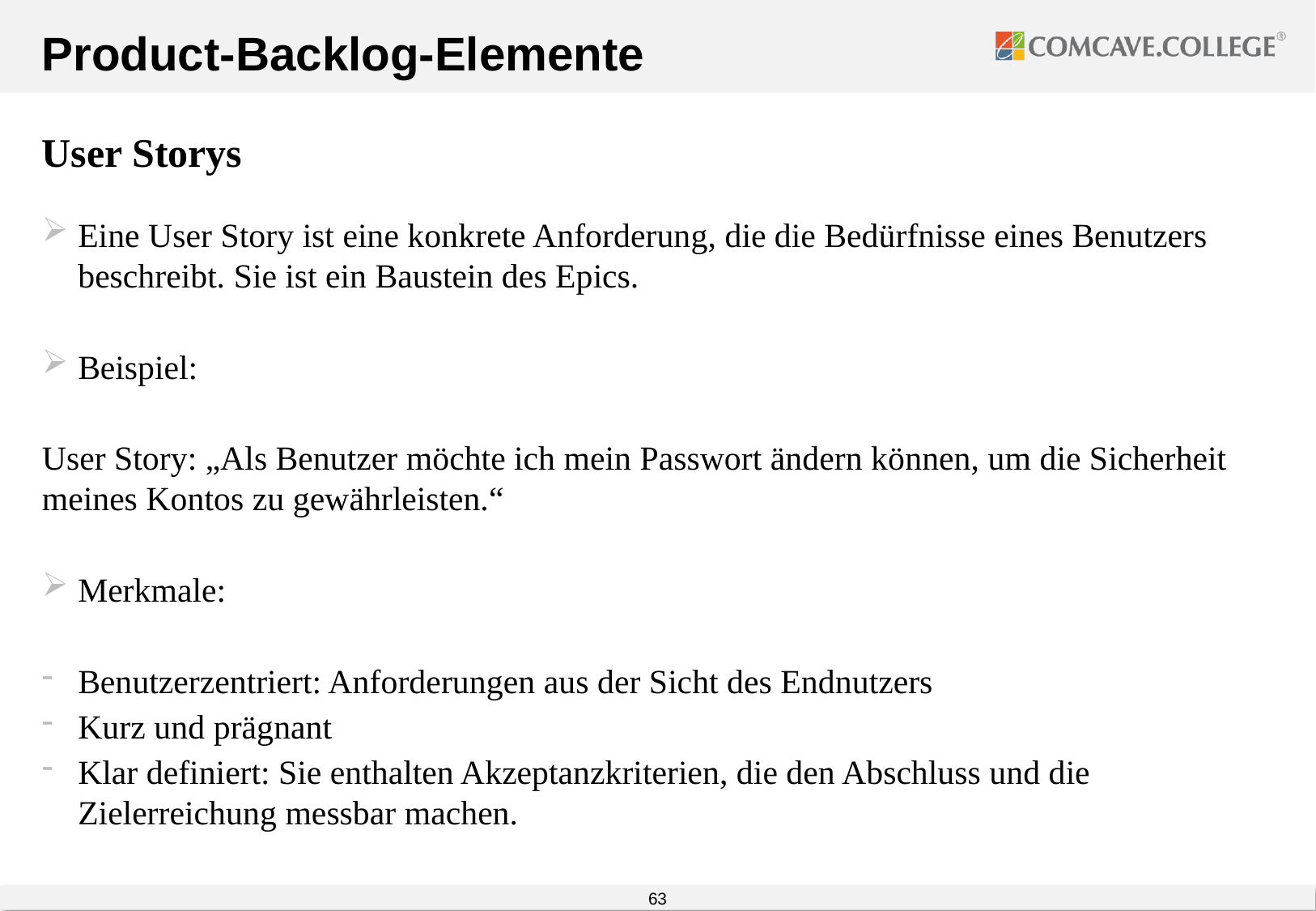

# Product-Backlog-Elemente
User Storys

Eine User Story ist eine konkrete Anforderung, die die Bedürfnisse eines Benutzers beschreibt. Sie ist ein Baustein des Epics.

Beispiel:

User Story: „Als Benutzer möchte ich mein Passwort ändern können, um die Sicherheit meines Kontos zu gewährleisten.“

Merkmale:

Benutzerzentriert: Anforderungen aus der Sicht des Endnutzers
Kurz und prägnant
Klar definiert: Sie enthalten Akzeptanzkriterien, die den Abschluss und die Zielerreichung messbar machen.

63